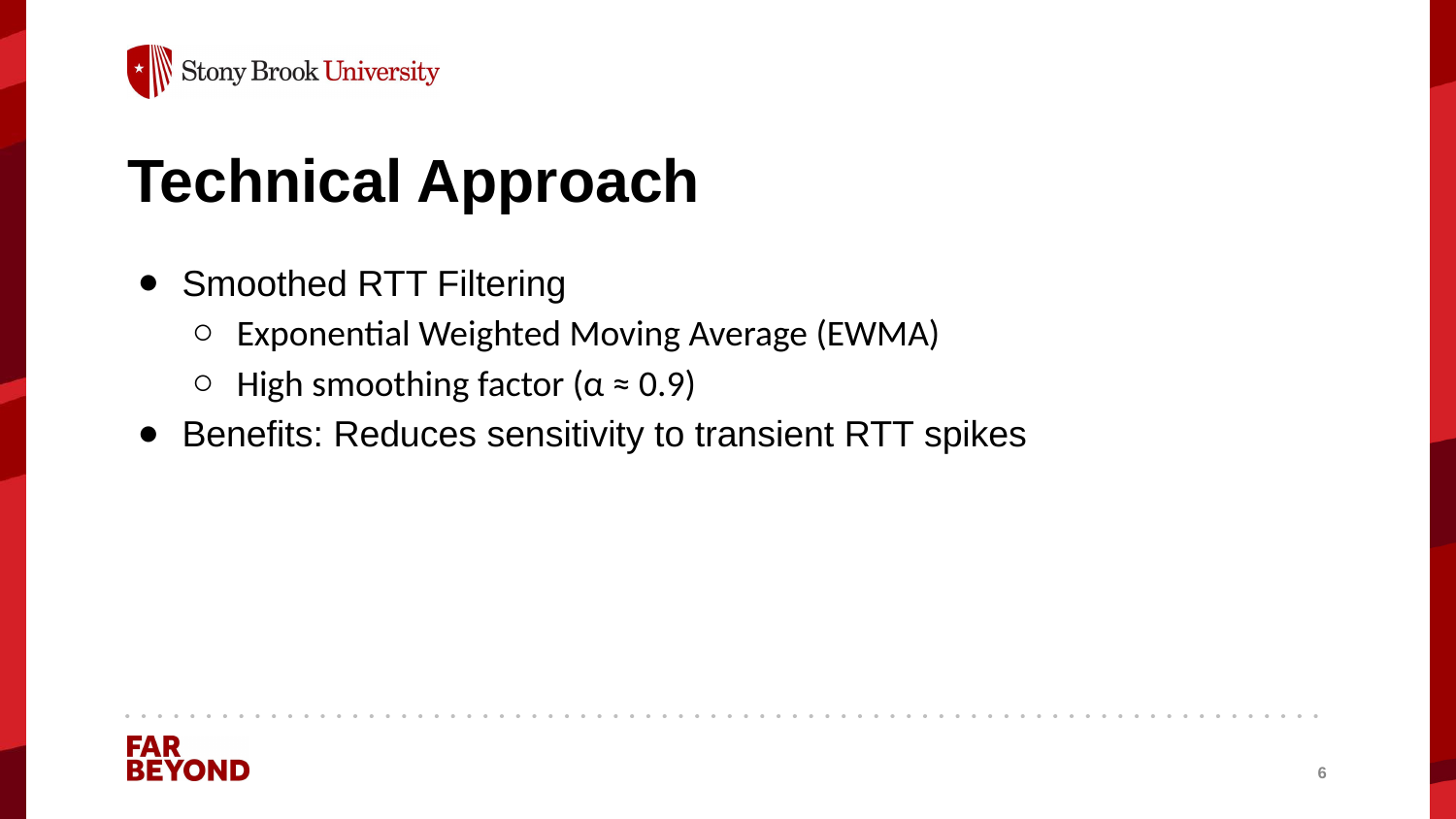

# Technical Approach
Smoothed RTT Filtering
Exponential Weighted Moving Average (EWMA)
High smoothing factor (α ≈ 0.9)
Benefits: Reduces sensitivity to transient RTT spikes

6